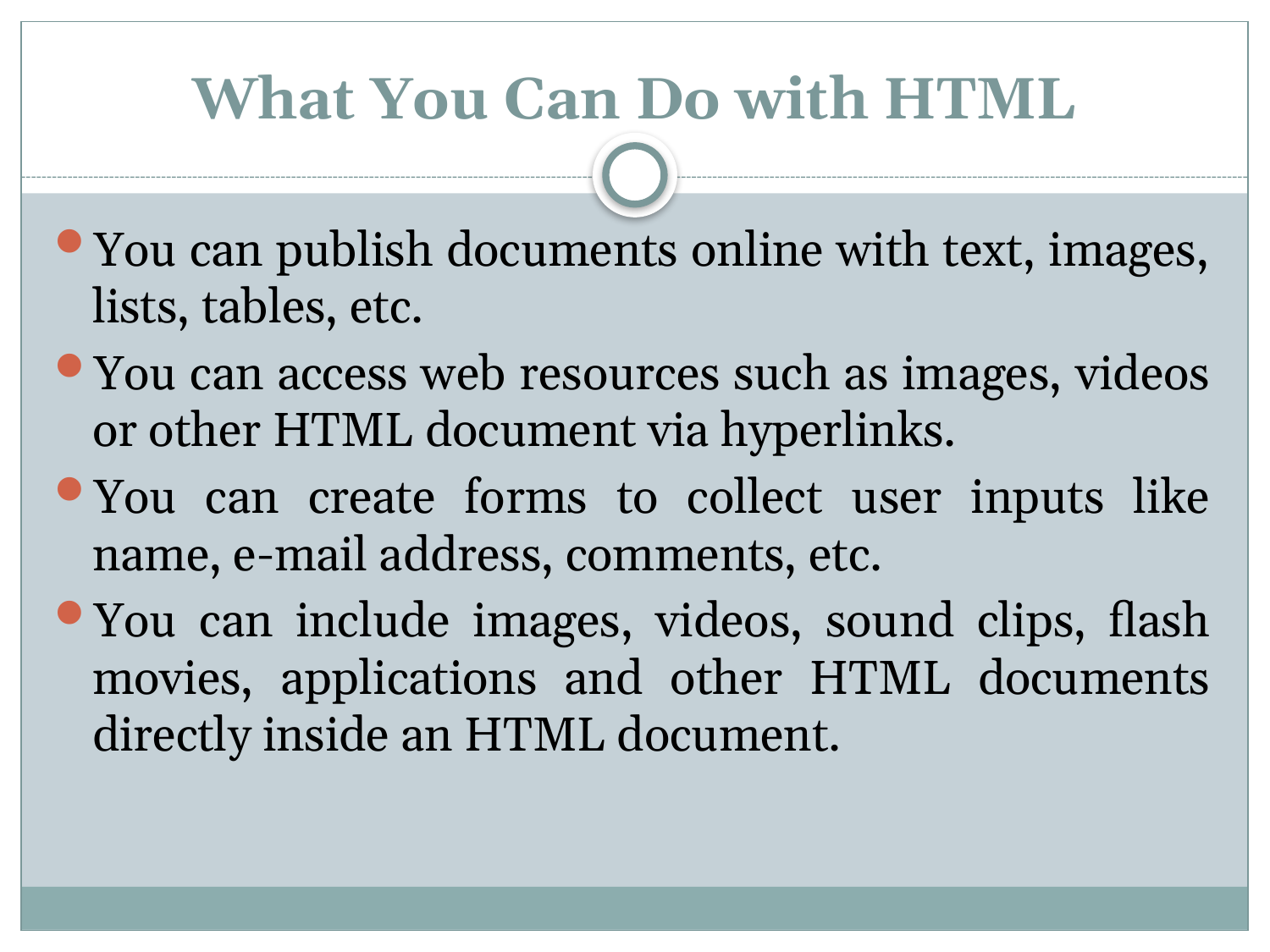

# What You Can Do with HTML
You can publish documents online with text, images, lists, tables, etc.
You can access web resources such as images, videos or other HTML document via hyperlinks.
You can create forms to collect user inputs like name, e-mail address, comments, etc.
You can include images, videos, sound clips, flash movies, applications and other HTML documents directly inside an HTML document.